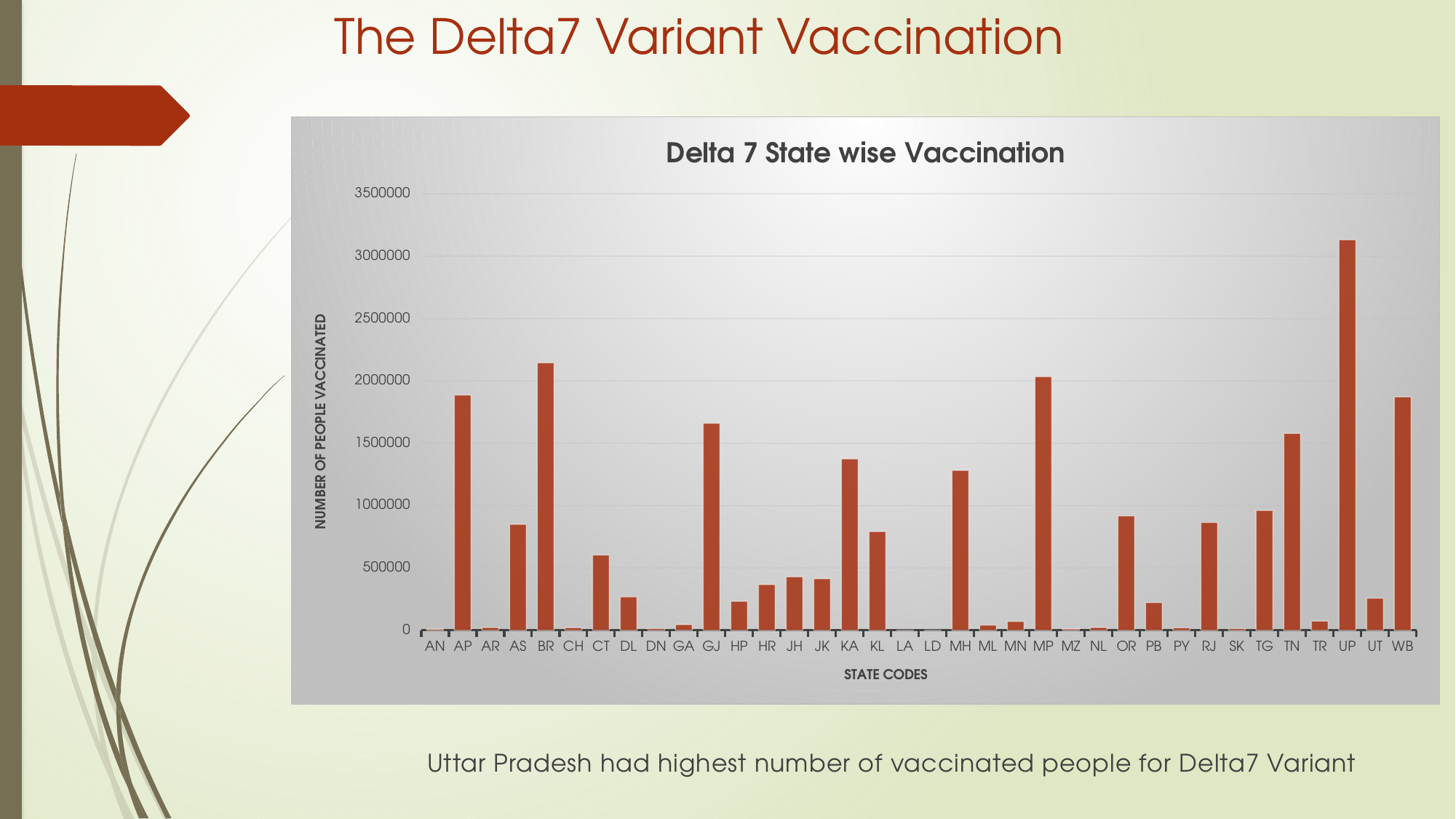

The Delta7 Variant Vaccination

### Chart: Delta 7 State wise Vaccination

| Category | Total |
|---|---|
| AN | 10640.0 |
| AP | 1887000.0 |
| AR | 23647.0 |
| AS | 849889.0 |
| BR | 2144970.0 |
| CH | 21641.0 |
| CT | 604260.0 |
| DL | 269146.0 |
| DN | 14244.0 |
| GA | 46494.0 |
| GJ | 1660380.0 |
| HP | 234011.0 |
| HR | 368141.0 |
| JH | 428313.0 |
| JK | 414843.0 |
| KA | 1373860.0 |
| KL | 792534.0 |
| LA | 1532.0 |
| LD | 796.0 |
| MH | 1282940.0 |
| ML | 41927.0 |
| MN | 71276.0 |
| MP | 2034460.0 |
| MZ | 11262.0 |
| NL | 23628.0 |
| OR | 917236.0 |
| PB | 223256.0 |
| PY | 20073.0 |
| RJ | 864947.0 |
| SK | 14044.0 |
| TG | 961422.0 |
| TN | 1578080.0 |
| TR | 74642.0 |
| UP | 3130830.0 |
| UT | 258381.0 |
| WB | 1871610.0 |
Uttar Pradesh had highest number of vaccinated people for Delta7 Variant